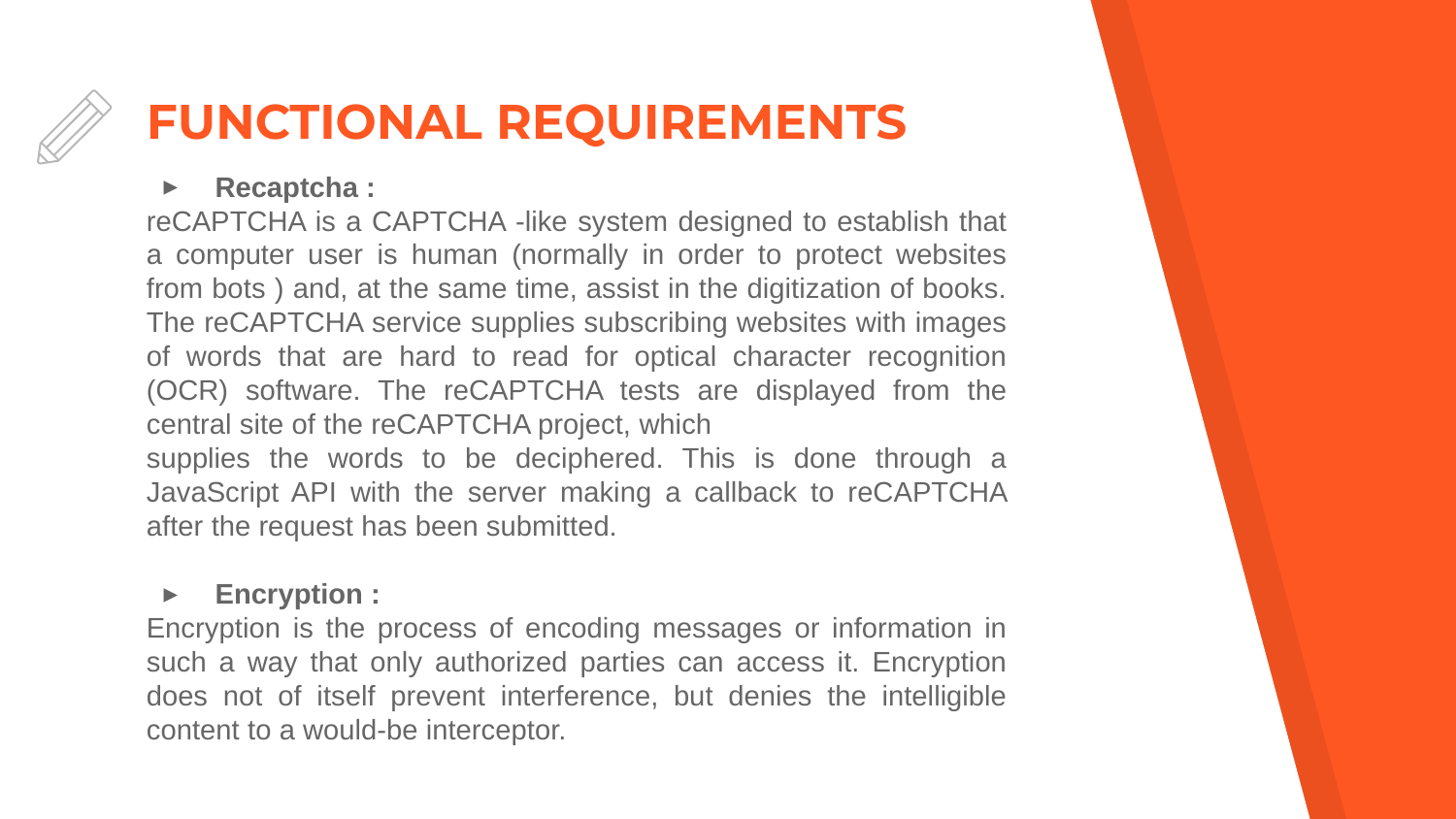

# FUNCTIONAL REQUIREMENTS

Recaptcha :
reCAPTCHA is a CAPTCHA -like system designed to establish that a computer user is human (normally in order to protect websites from bots ) and, at the same time, assist in the digitization of books. The reCAPTCHA service supplies subscribing websites with images of words that are hard to read for optical character recognition (OCR) software. The reCAPTCHA tests are displayed from the central site of the reCAPTCHA project, which
supplies the words to be deciphered. This is done through a JavaScript API with the server making a callback to reCAPTCHA after the request has been submitted.

Encryption :
Encryption is the process of encoding messages or information in such a way that only authorized parties can access it. Encryption does not of itself prevent interference, but denies the intelligible content to a would-be interceptor.